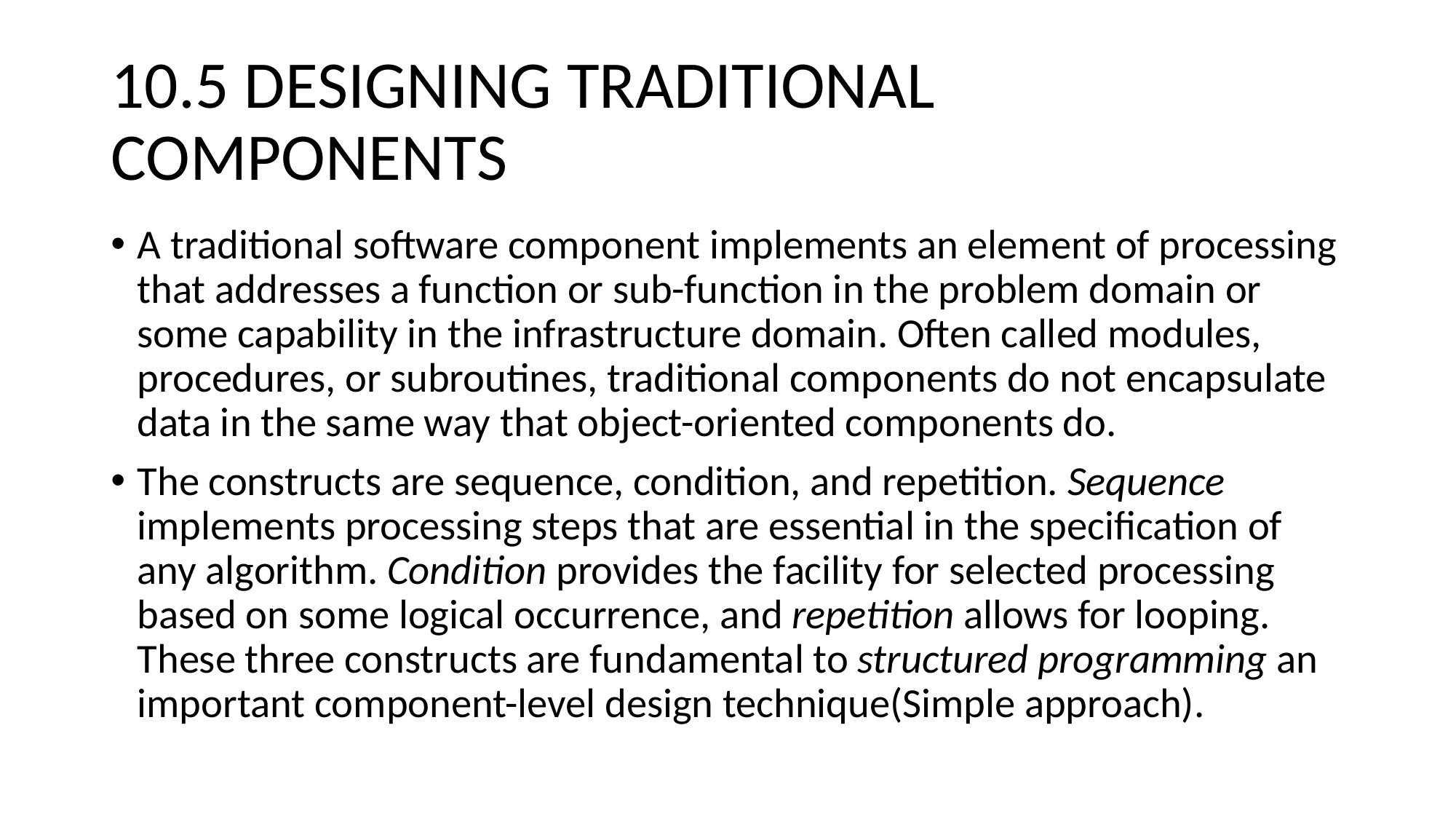

# 10.5 DESIGNING TRADITIONAL COMPONENTS
A traditional software component implements an element of processing that addresses a function or sub-function in the problem domain or some capability in the infrastructure domain. Often called modules, procedures, or subroutines, traditional components do not encapsulate data in the same way that object-oriented components do.
The constructs are sequence, condition, and repetition. Sequence implements processing steps that are essential in the specification of any algorithm. Condition provides the facility for selected processing based on some logical occurrence, and repetition allows for looping. These three constructs are fundamental to structured programming an important component-level design technique(Simple approach).